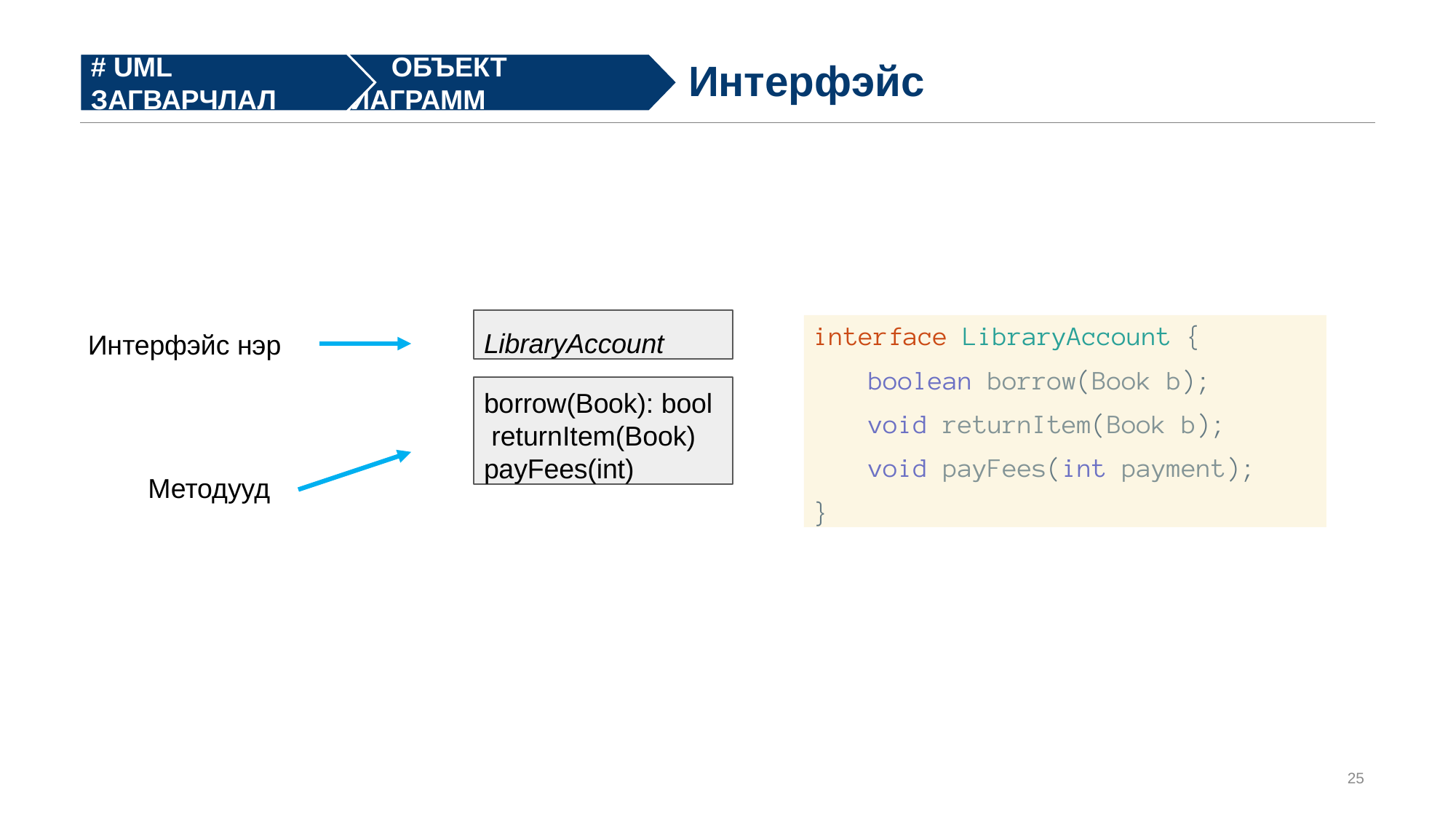

Интерфэйс
# UML ЗАГВАРЧЛАЛ
#      ОБЪЕКТ ДИАГРАММ
LibraryAccount
interface LibraryAccount {
boolean borrow(Book b);  void returnItem(Book b);  void payFees(int payment);
}
Интерфэйс нэр
borrow(Book): bool  returnItem(Book)  payFees(int)
Методууд
25